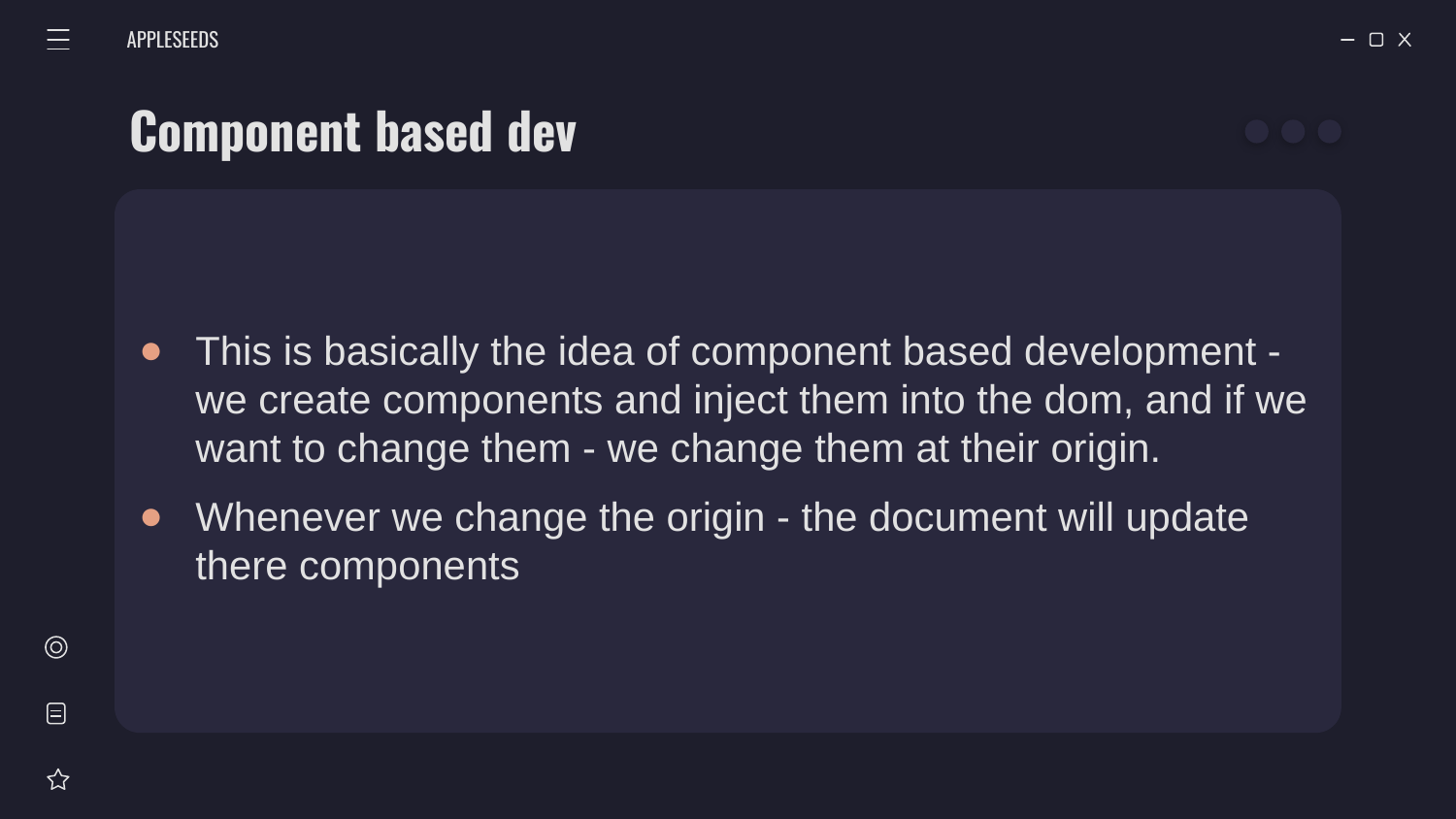

APPLESEEDS

# Component based dev

This is basically the idea of component based development - we create components and inject them into the dom, and if we want to change them - we change them at their origin.
Whenever we change the origin - the document will update there components